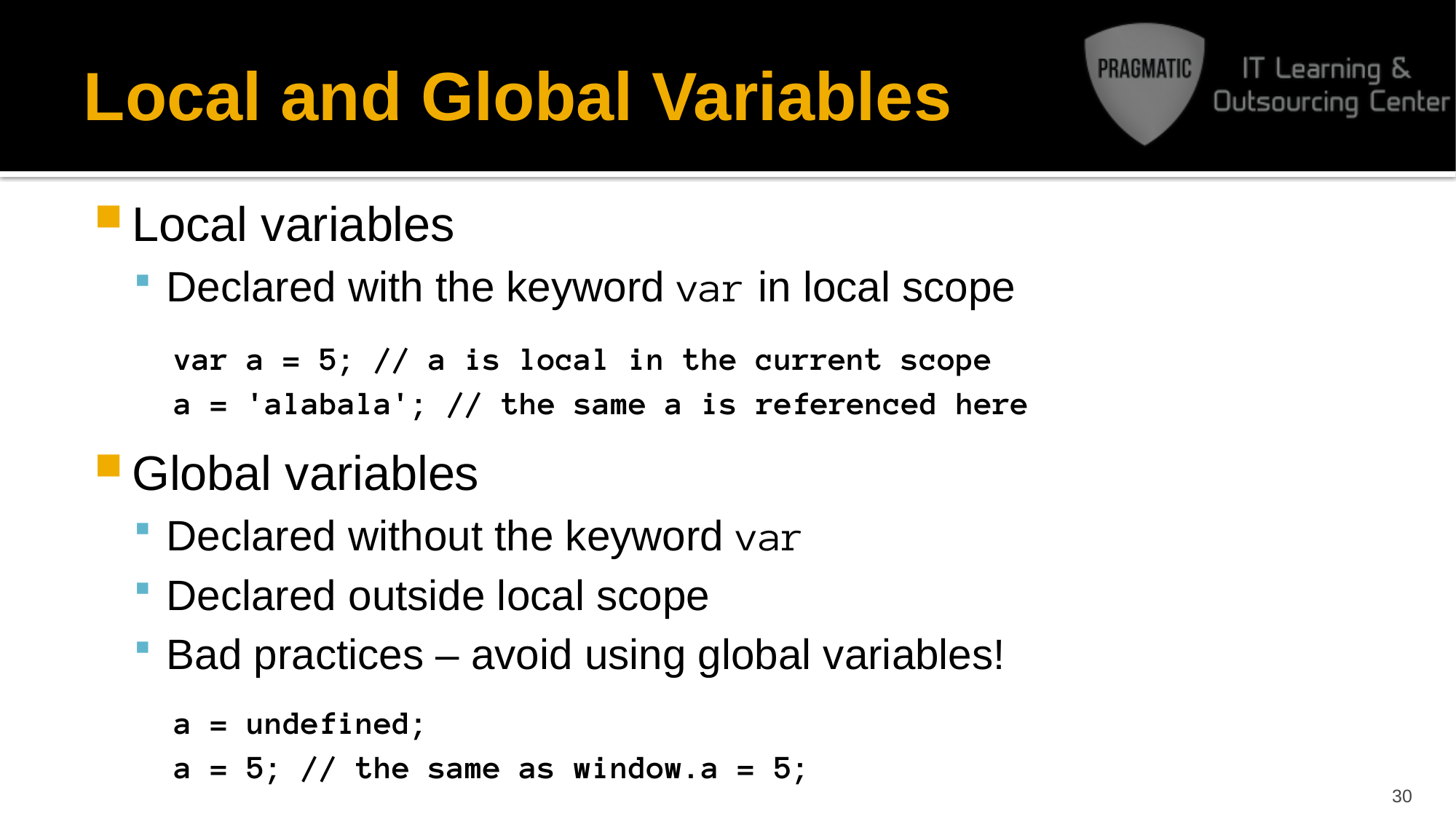

# Local and Global Variables
Local variables
Declared with the keyword var in local scope

Global variables
Declared without the keyword var
Declared outside local scope
Bad practices – avoid using global variables!
var a = 5; // a is local in the current scope
a = 'alabala'; // the same a is referenced here
a = undefined;
a = 5; // the same as window.a = 5;
30